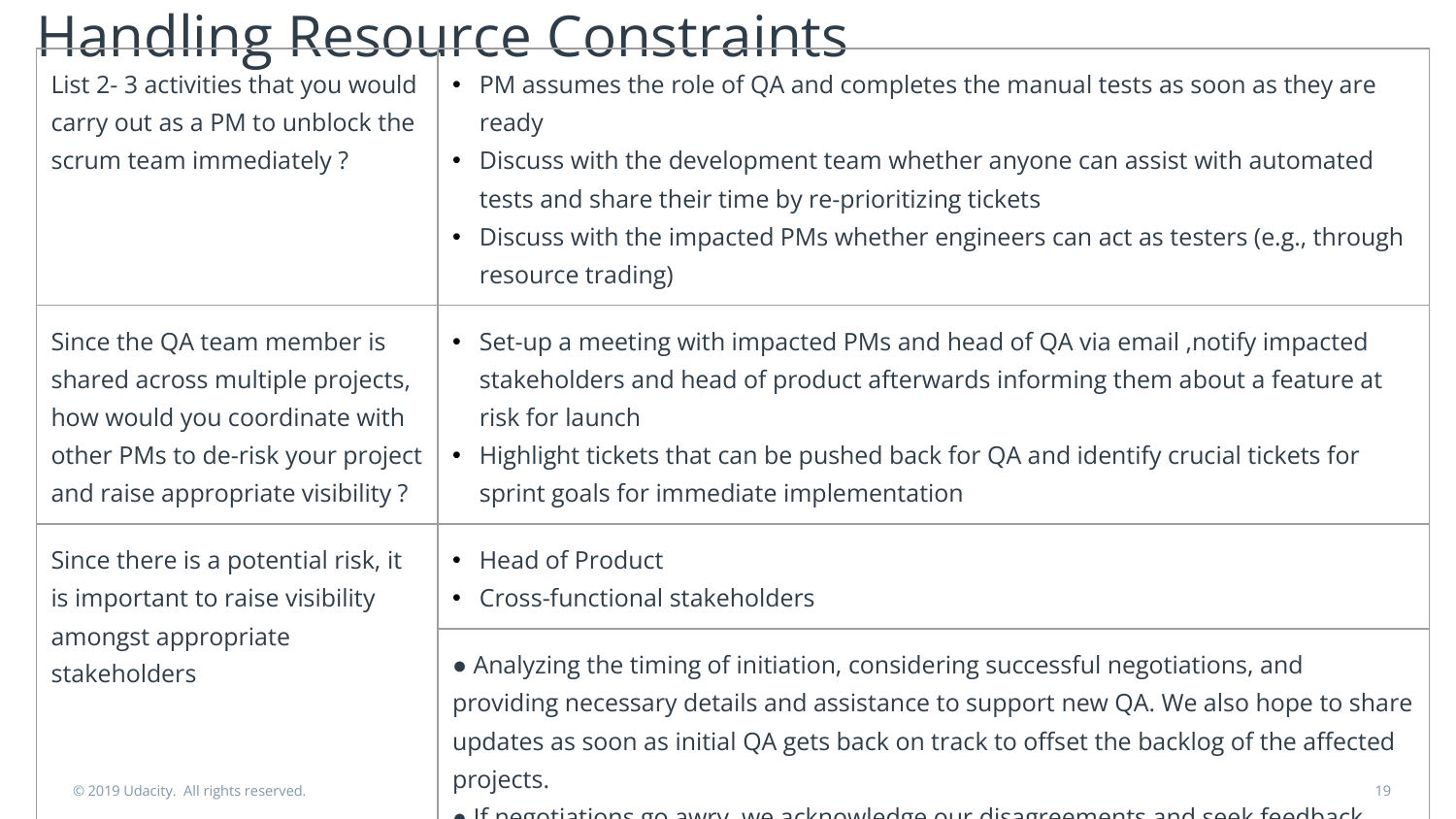

# Handling Resource Constraints
| List 2- 3 activities that you would carry out as a PM to unblock the scrum team immediately ? | PM assumes the role of QA and completes the manual tests as soon as they are ready Discuss with the development team whether anyone can assist with automated tests and share their time by re-prioritizing tickets Discuss with the impacted PMs whether engineers can act as testers (e.g., through resource trading) |
| --- | --- |
| Since the QA team member is shared across multiple projects, how would you coordinate with other PMs to de-risk your project and raise appropriate visibility ? | Set-up a meeting with impacted PMs and head of QA via email ,notify impacted stakeholders and head of product afterwards informing them about a feature at risk for launch Highlight tickets that can be pushed back for QA and identify crucial tickets for sprint goals for immediate implementation |
| Since there is a potential risk, it is important to raise visibility amongst appropriate stakeholders | Head of Product Cross-functional stakeholders |
|  | ● Analyzing the timing of initiation, considering successful negotiations, and providing necessary details and assistance to support new QA. We also hope to share updates as soon as initial QA gets back on track to offset the backlog of the affected projects. ● If negotiations go awry, we acknowledge our disagreements and seek feedback that it is possible to make some changes to our requirements, then renegotiate. |
© 2019 Udacity.  All rights reserved.
19